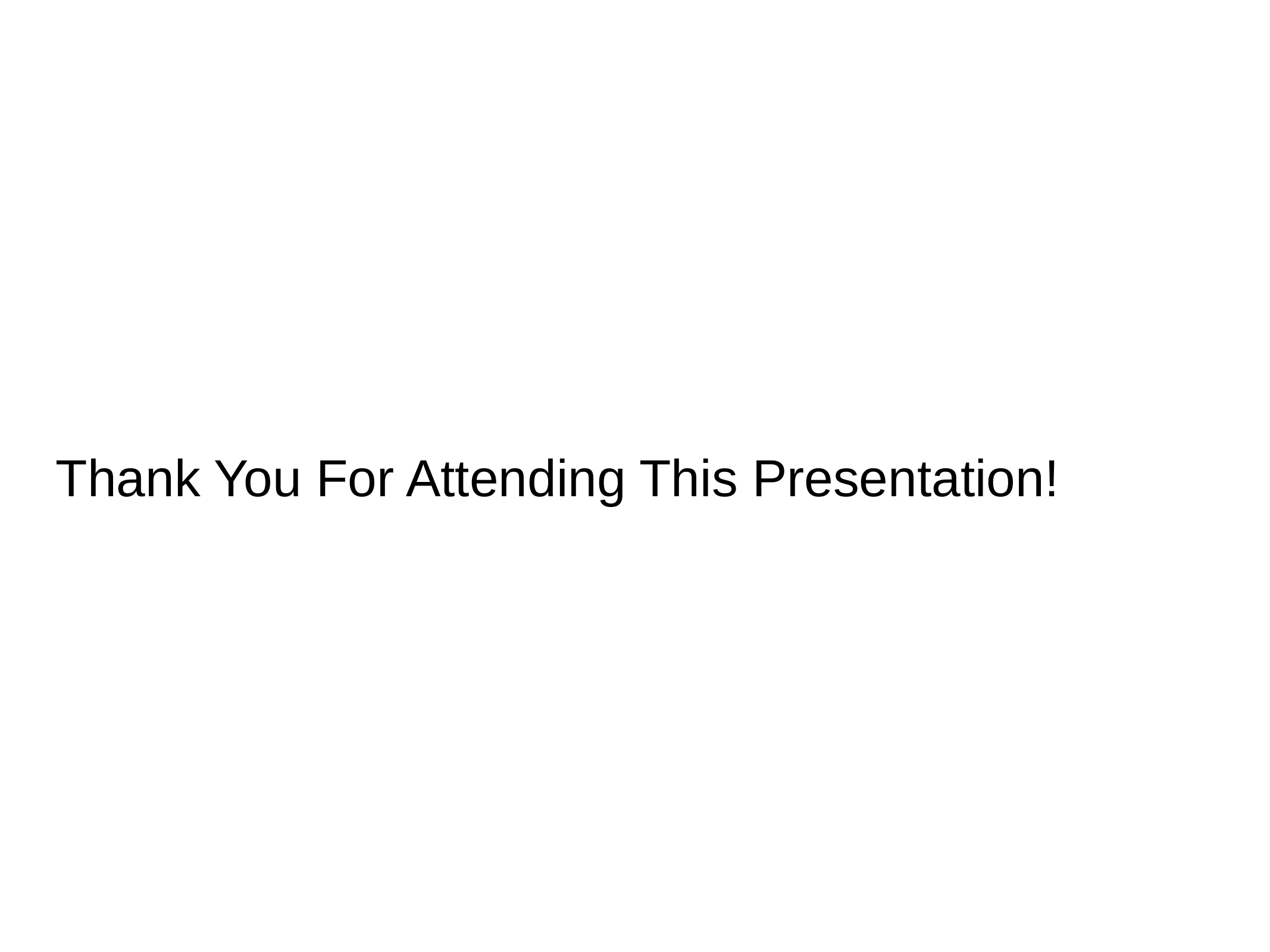

# Thank You For Attending This Presentation!